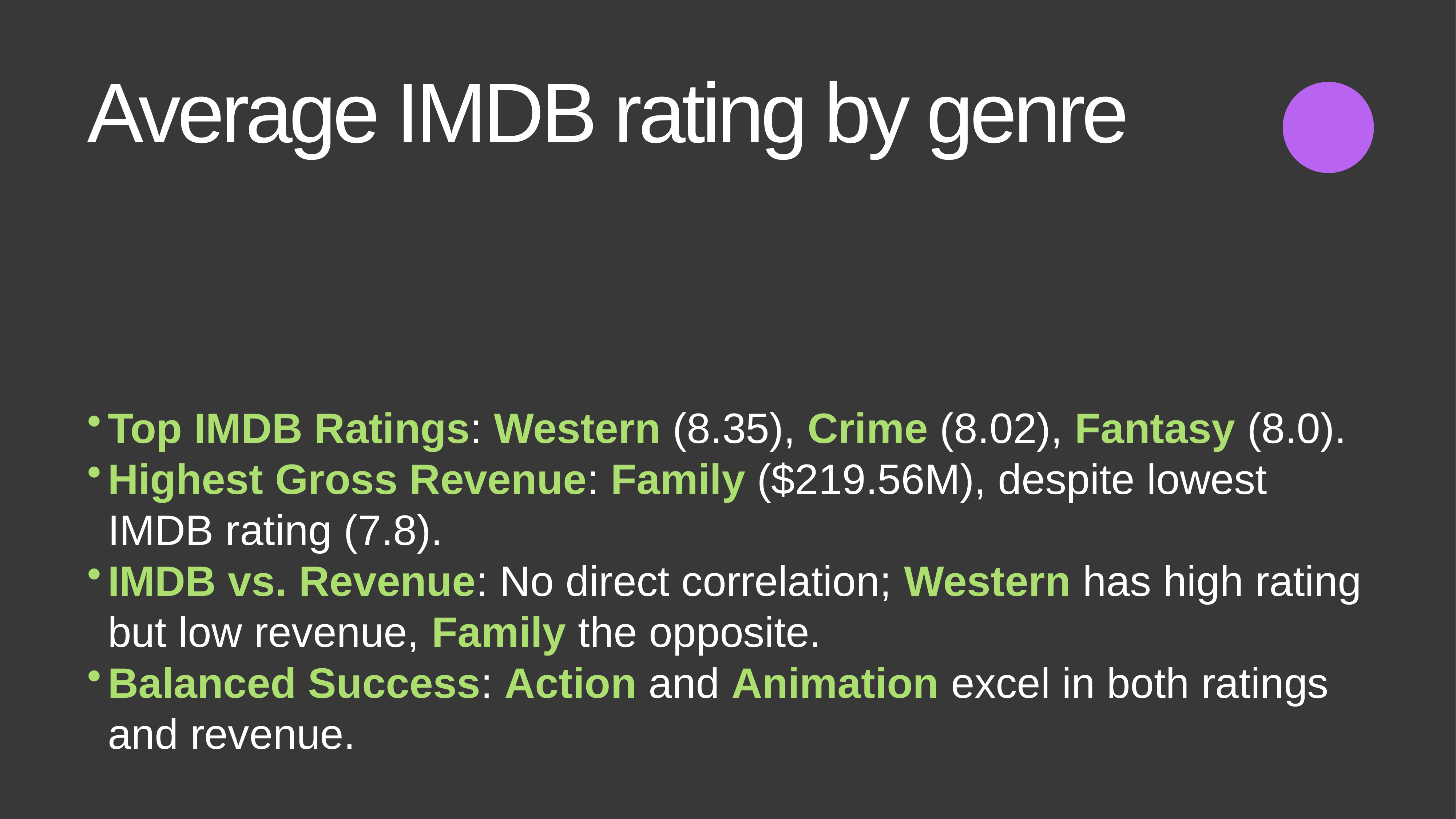

Average IMDB rating by genre

Top IMDB Ratings: Western (8.35), Crime (8.02), Fantasy (8.0).
Highest Gross Revenue: Family ($219.56M), despite lowest IMDB rating (7.8).
IMDB vs. Revenue: No direct correlation; Western has high rating but low revenue, Family the opposite.
Balanced Success: Action and Animation excel in both ratings and revenue.